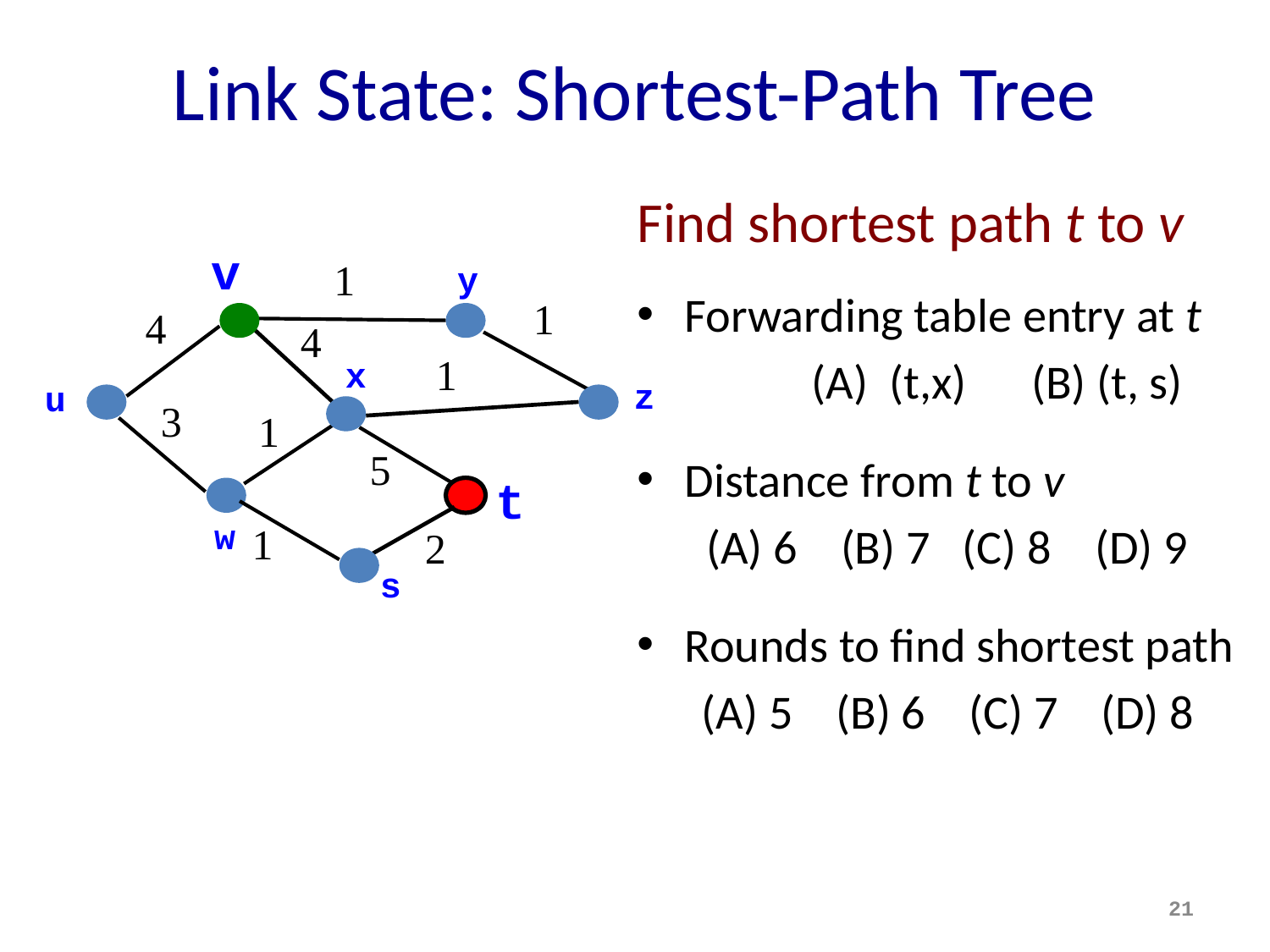

# Link State: Shortest-Path Tree
Find shortest path t to v
Forwarding table entry at t
		(A)  (t,x)      (B) (t, s)
Distance from t to v
	  (A) 6    (B) 7   (C) 8    (D) 9
Rounds to find shortest path
      (A) 5    (B) 6    (C) 7    (D) 8
v
1
y
1
4

4

1
x
z
u

3

1

5
t

w
1
2

s
21